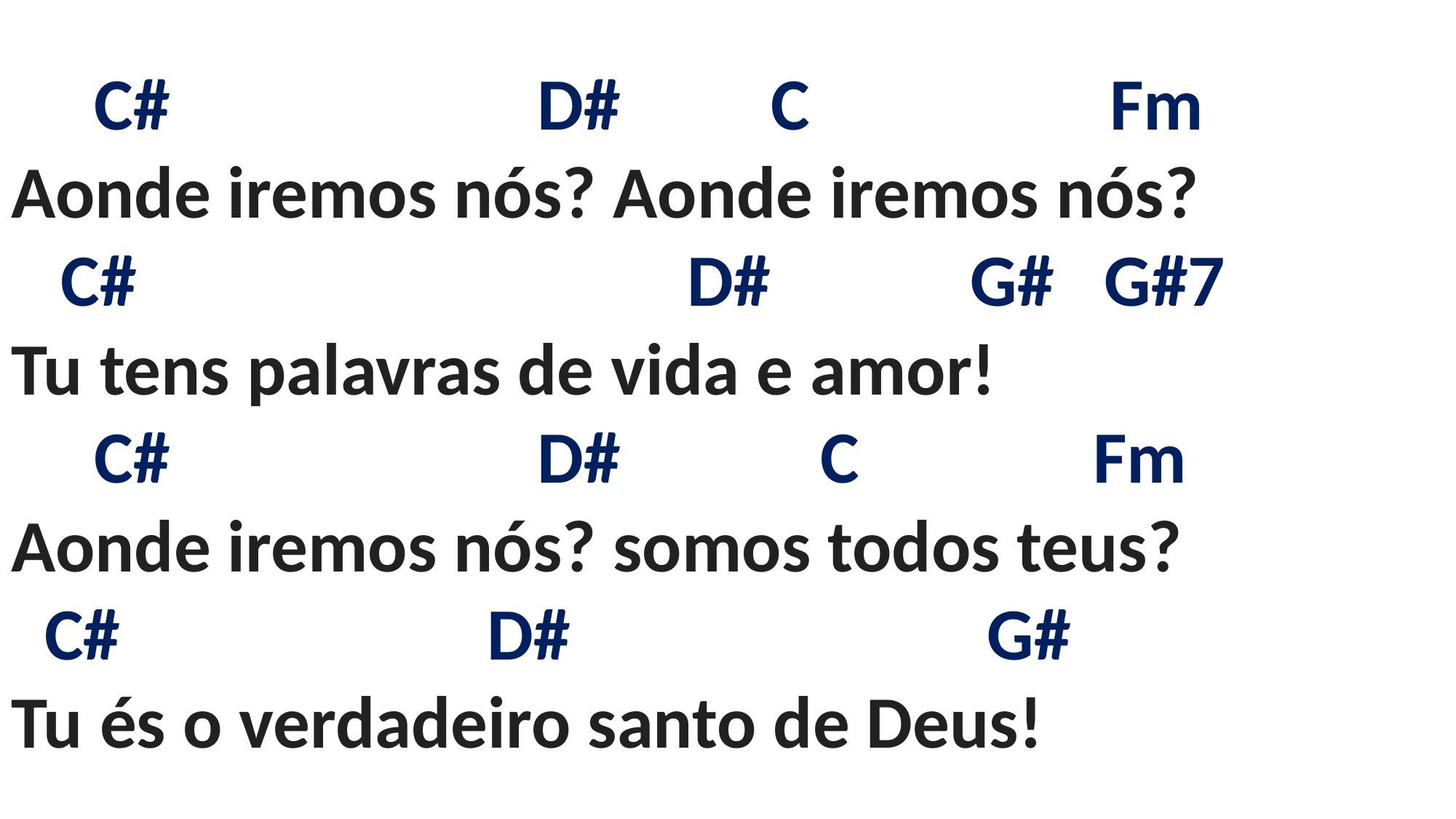

# C#                      D#         C                  Fm Aonde iremos nós? Aonde iremos nós? C#                                 D#            G#   G#7 Tu tens palavras de vida e amor! C#                      D#            C              Fm Aonde iremos nós? somos todos teus? C#                      D#                         G# Tu és o verdadeiro santo de Deus!